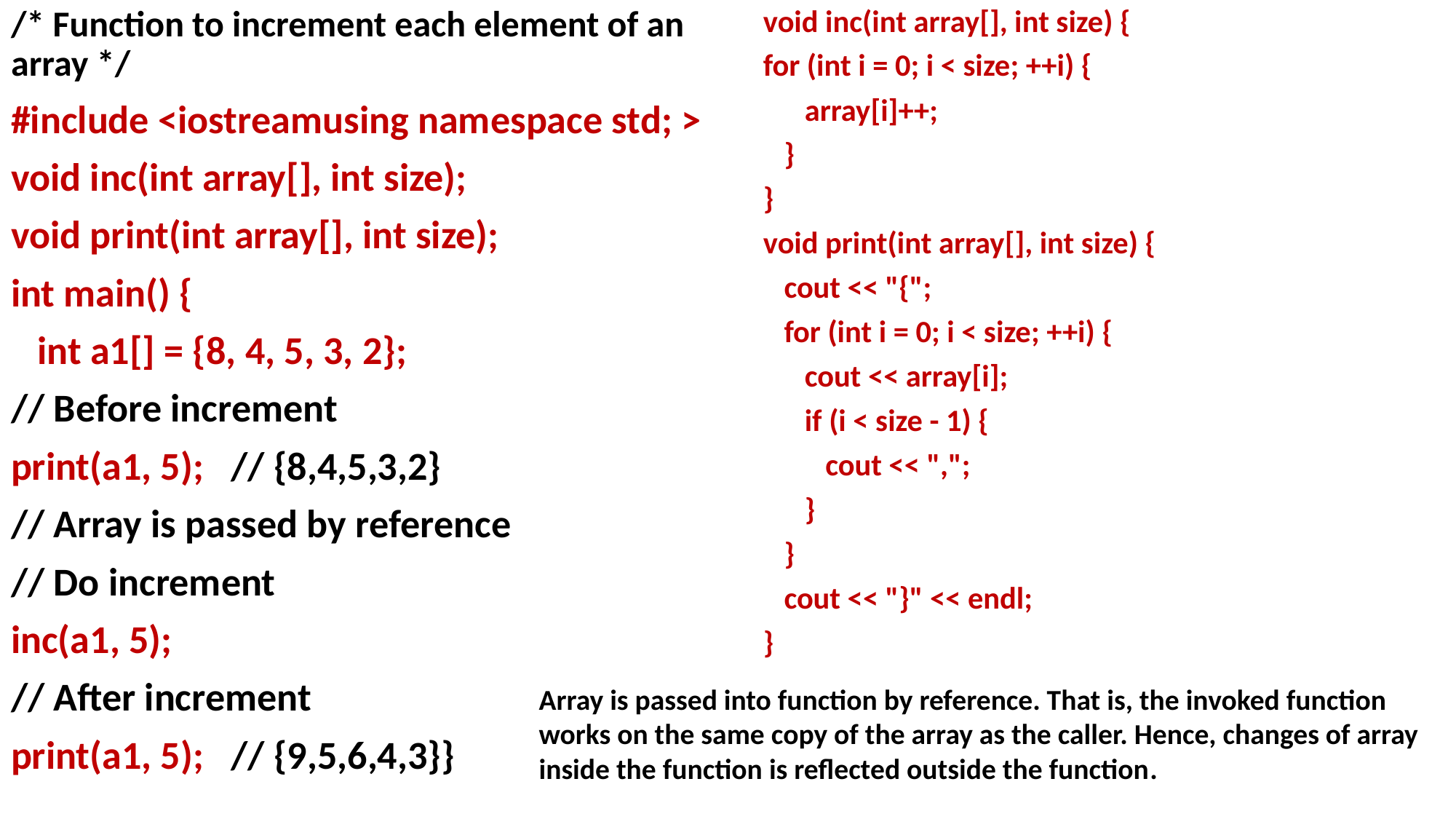

/* Function to increment each element of an array */
#include <iostreamusing namespace std; >
void inc(int array[], int size);
void print(int array[], int size);
int main() {
   int a1[] = {8, 4, 5, 3, 2};
// Before increment
print(a1, 5);   // {8,4,5,3,2}
// Array is passed by reference
// Do increment
inc(a1, 5);
// After increment
print(a1, 5);   // {9,5,6,4,3}}
void inc(int array[], int size) {
for (int i = 0; i < size; ++i) {
      array[i]++;
   }
}
void print(int array[], int size) {
   cout << "{";
   for (int i = 0; i < size; ++i) {
      cout << array[i];
      if (i < size - 1) {
         cout << ",";
      }
   }
   cout << "}" << endl;
}
Array is passed into function by reference. That is, the invoked function works on the same copy of the array as the caller. Hence, changes of array inside the function is reflected outside the function.